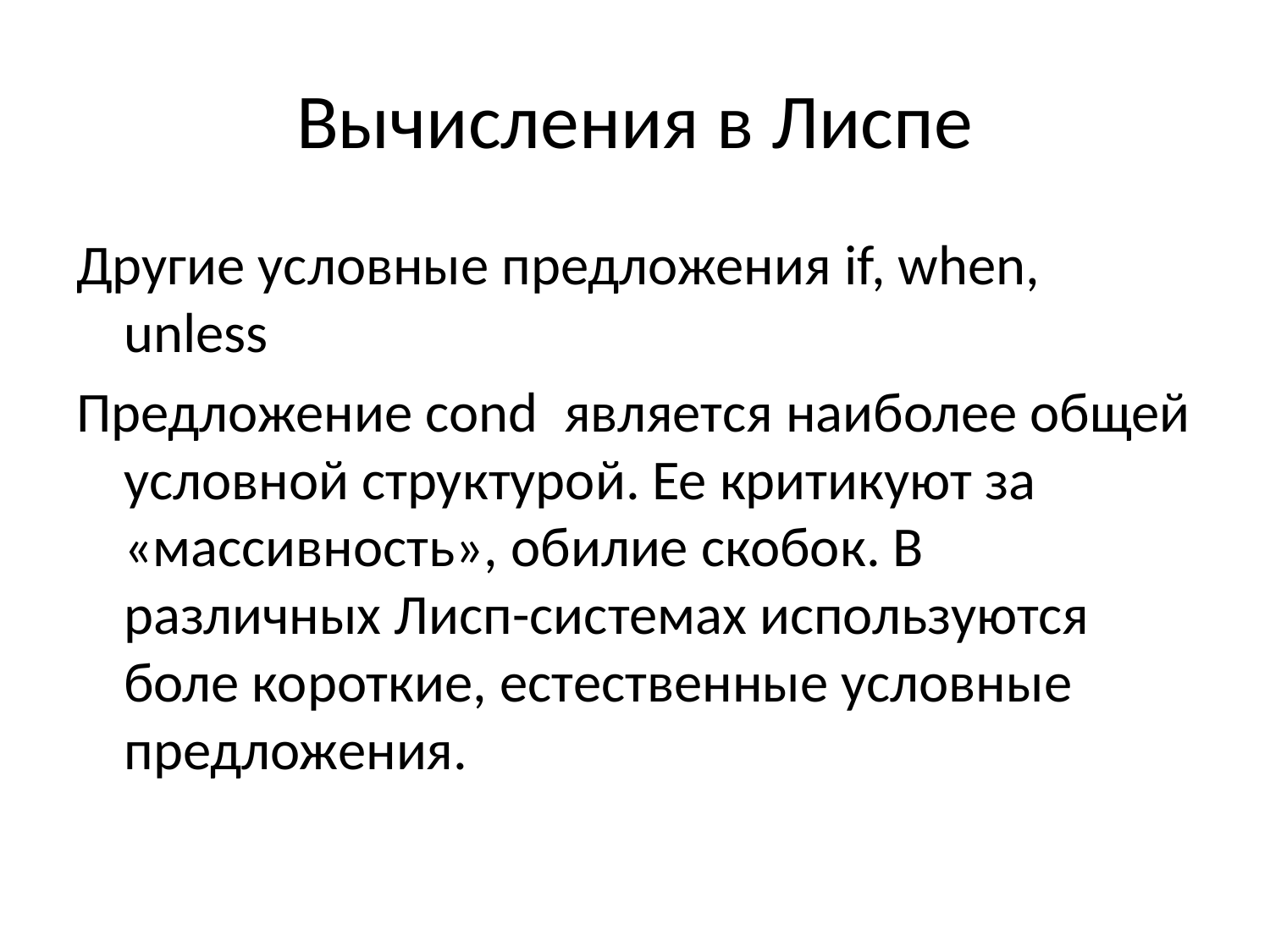

# Вычисления в Лиспе
Другие условные предложения if, when, unless
Предложение cond  является наиболее общей условной структурой. Ее критикуют за «массивность», обилие скобок. В различных Лисп-системах используются боле короткие, естественные условные предложения.